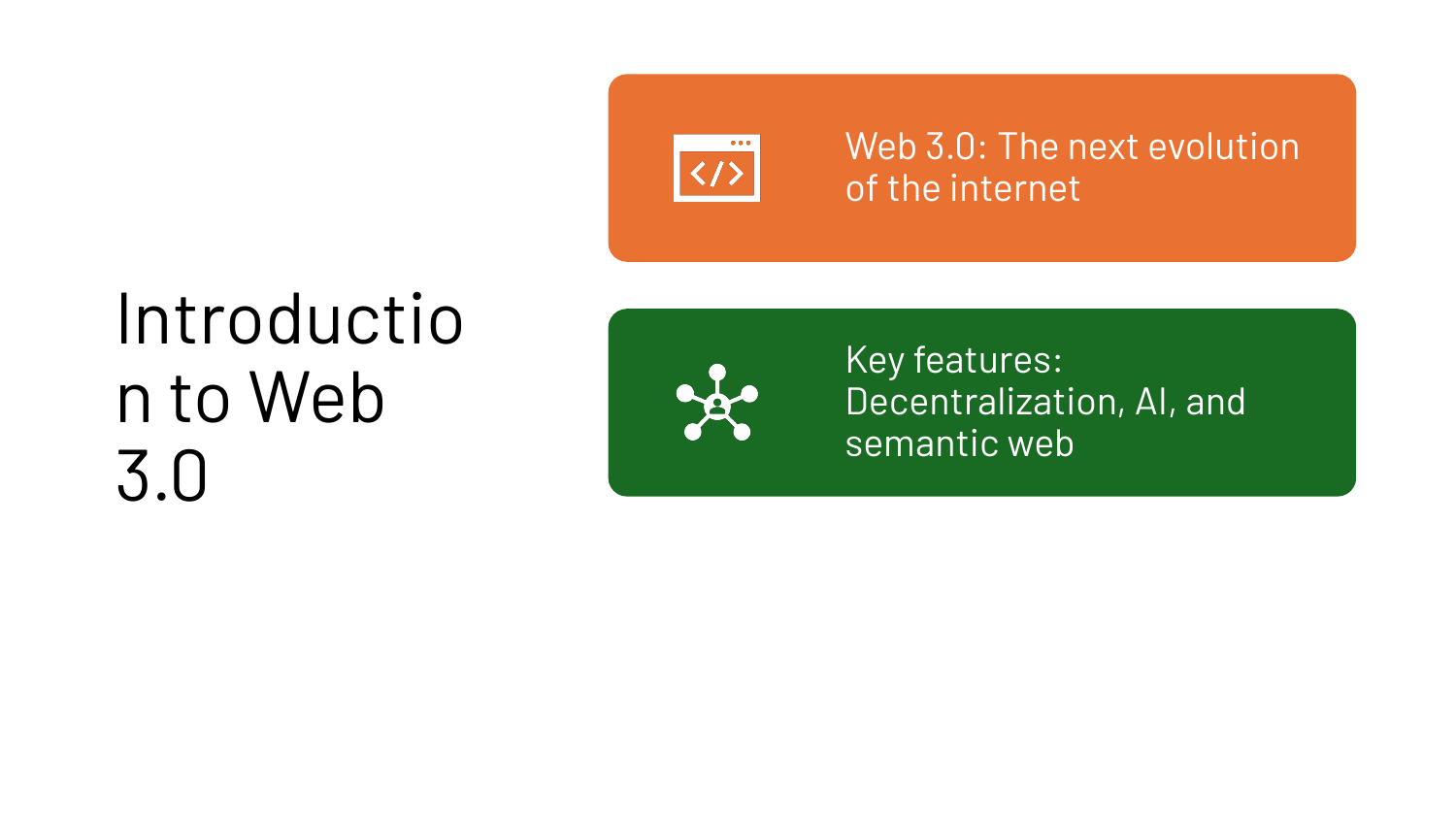

Introduction to Web 3.0

Web 3.0: The next evolution of the internet

Key features: Decentralization, AI, and semantic web

Aims to create a more intelligent, connected, and user-centric web experience